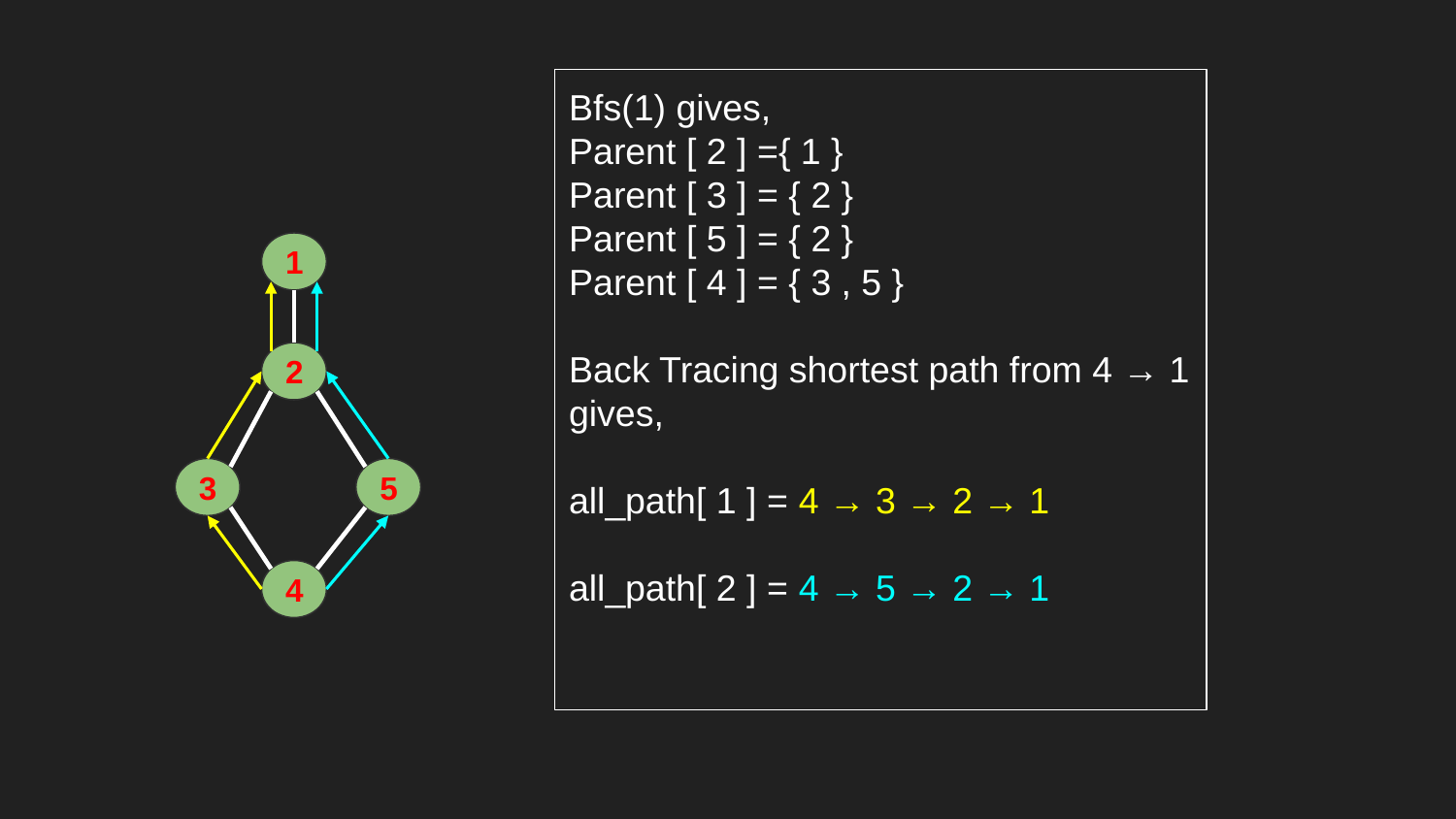

Bfs(1) gives,
Parent [ 2 ] ={ 1 }
Parent [ 3 ] = { 2 }
Parent [ 5 ] = { 2 }
Parent [ 4 ] = { 3 , 5 }

Back Tracing shortest path from 4 → 1 gives,

all_path[ 1 ] = 4 → 3 → 2 → 1

all_path[ 2 ] = 4 → 5 → 2 → 1

1
2
3
5
4